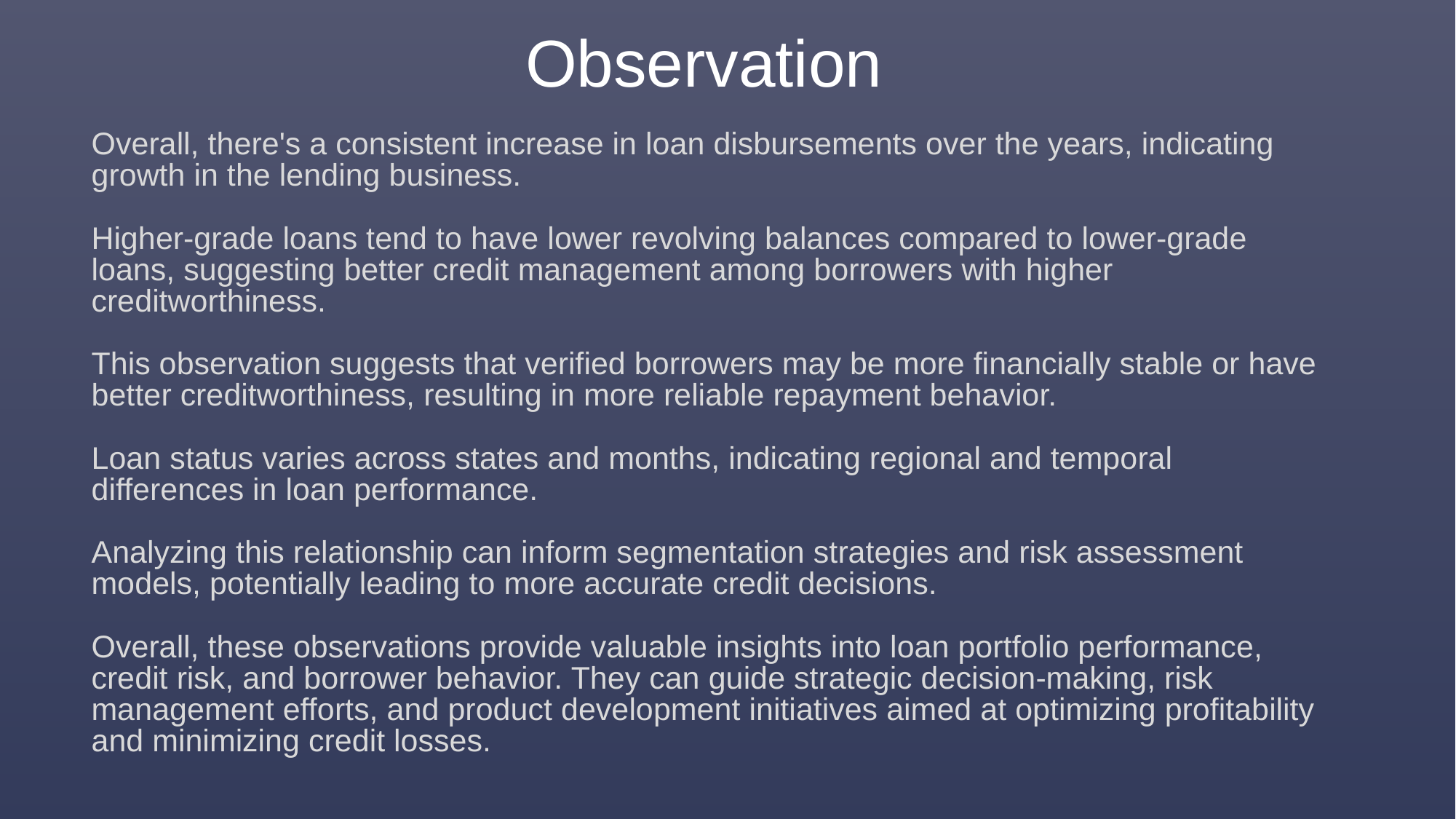

# Observation
Overall, there's a consistent increase in loan disbursements over the years, indicating growth in the lending business.

Higher-grade loans tend to have lower revolving balances compared to lower-grade loans, suggesting better credit management among borrowers with higher creditworthiness.

This observation suggests that verified borrowers may be more financially stable or have better creditworthiness, resulting in more reliable repayment behavior.

Loan status varies across states and months, indicating regional and temporal differences in loan performance.

Analyzing this relationship can inform segmentation strategies and risk assessment models, potentially leading to more accurate credit decisions.

Overall, these observations provide valuable insights into loan portfolio performance, credit risk, and borrower behavior. They can guide strategic decision-making, risk management efforts, and product development initiatives aimed at optimizing profitability and minimizing credit losses.